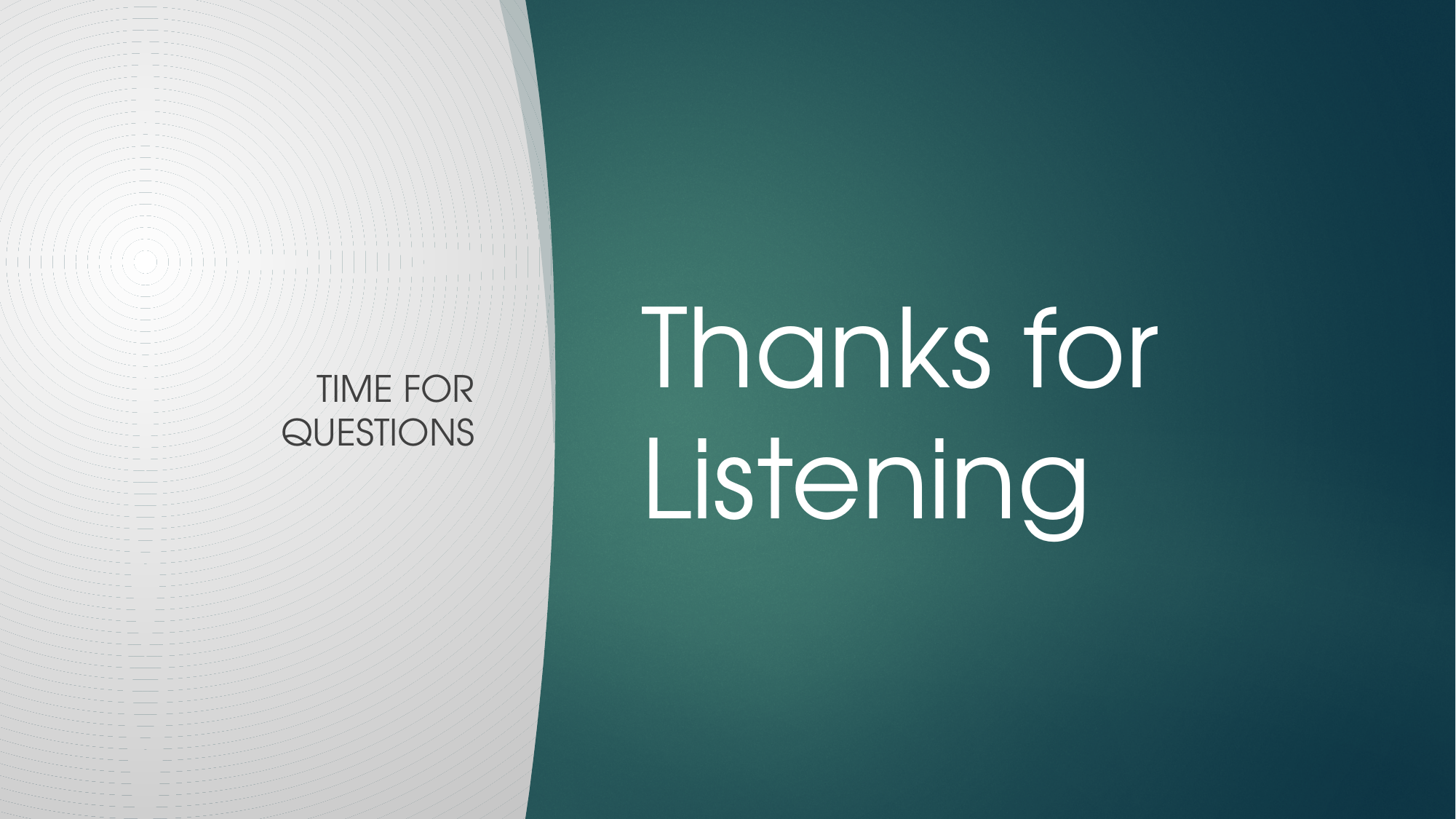

# Thanks for Listening
Time for Questions